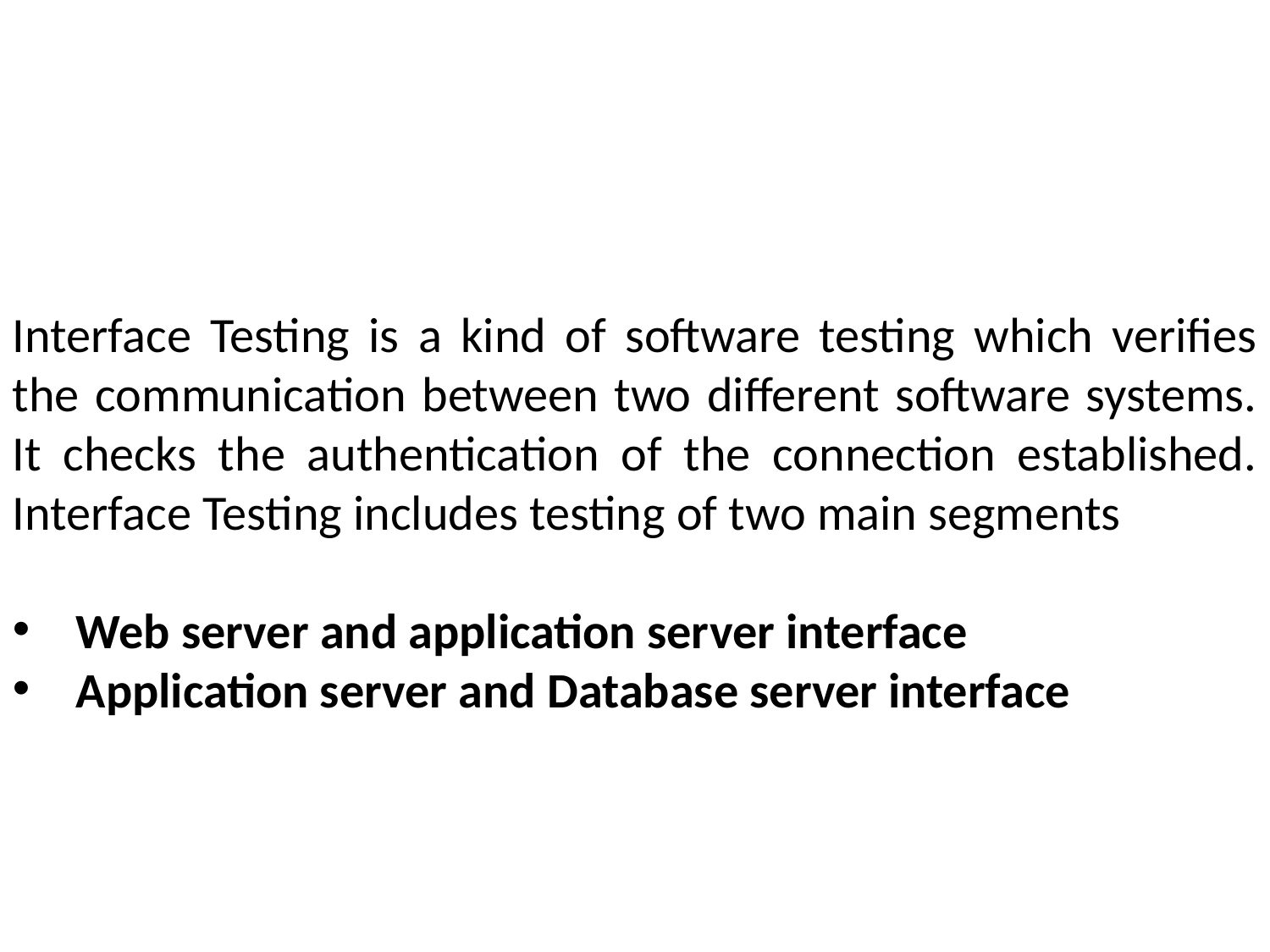

Interface Testing is a kind of software testing which verifies the communication between two different software systems. It checks the authentication of the connection established. Interface Testing includes testing of two main segments

Web server and application server interface
Application server and Database server interface